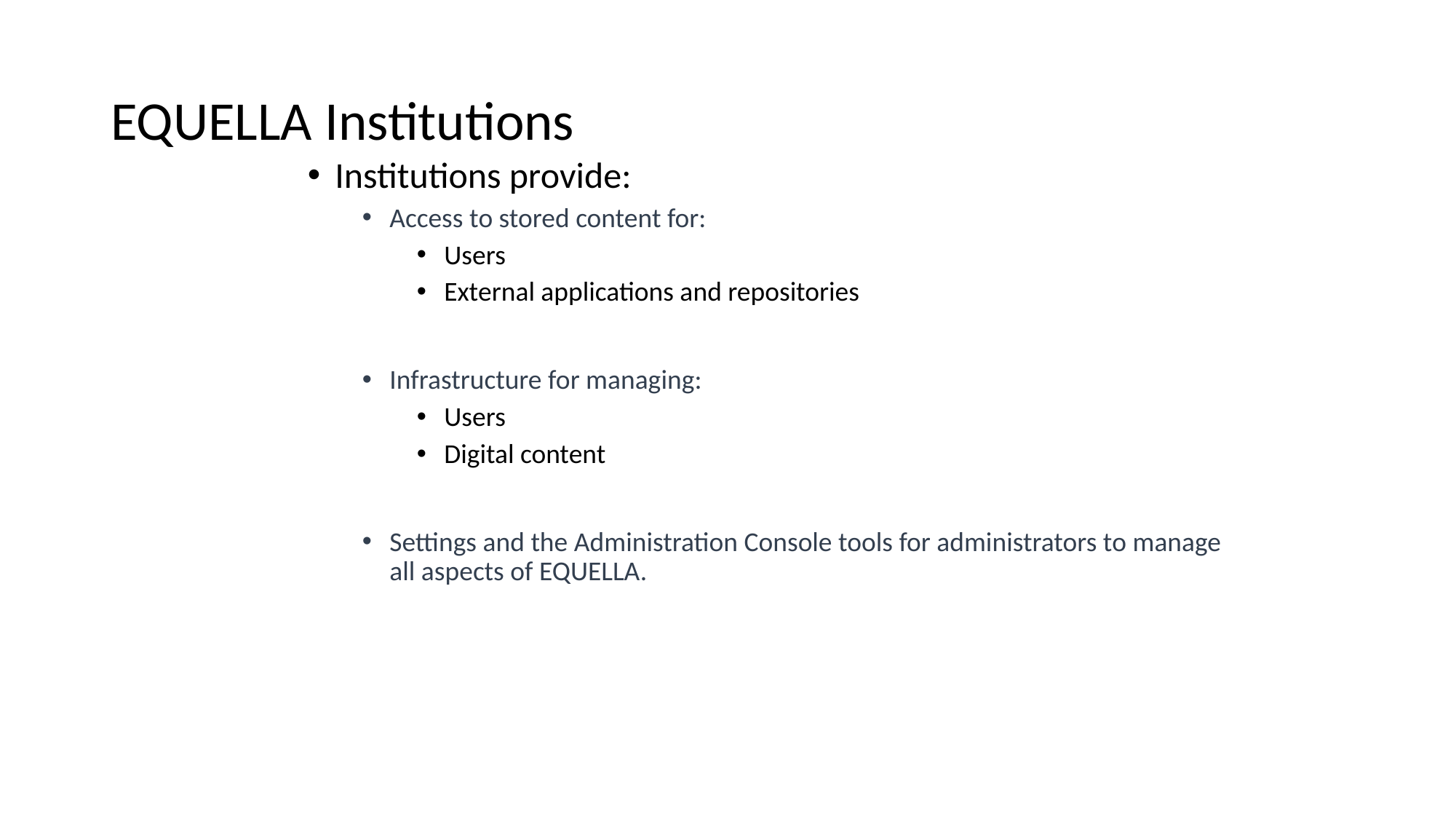

# EQUELLA Institutions
Institutions provide:
Access to stored content for:
Users
External applications and repositories

Infrastructure for managing:
Users
Digital content

Settings and the Administration Console tools for administrators to manage all aspects of EQUELLA.